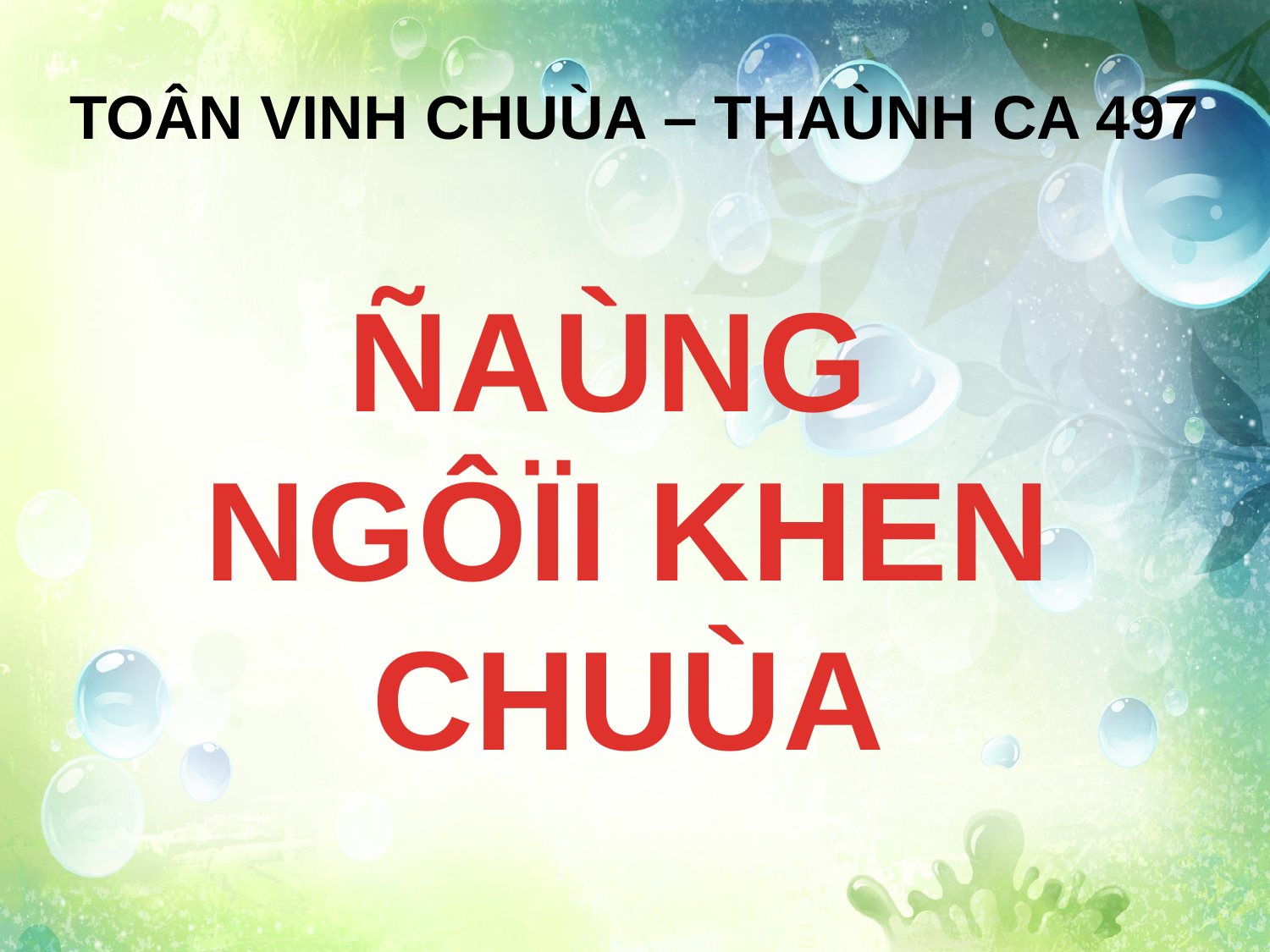

TOÂN VINH CHUÙA – THAÙNH CA 497
ÑAÙNG
NGÔÏI KHEN CHUÙA